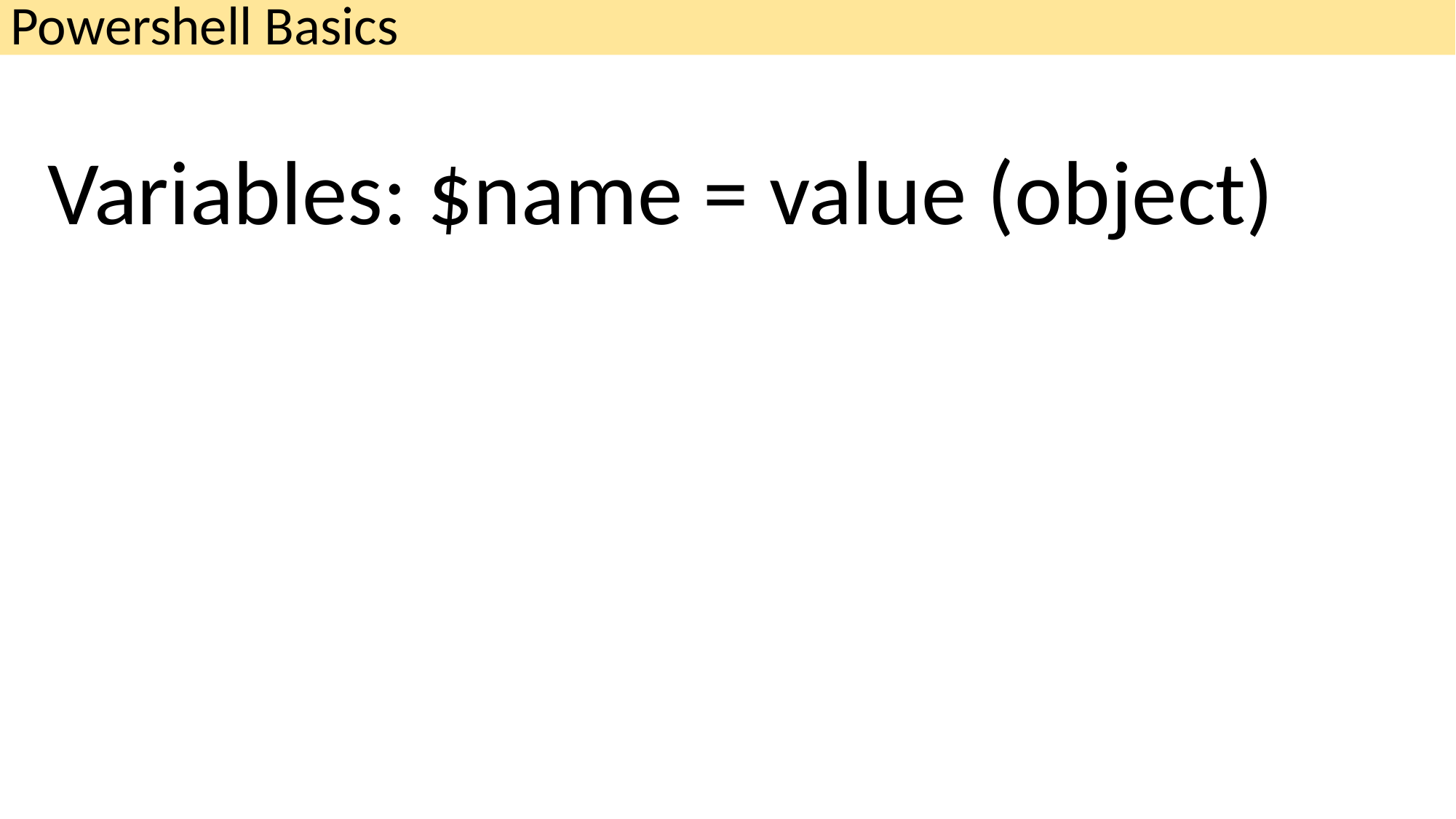

Powershell Basics
Variables: $name = value (object)